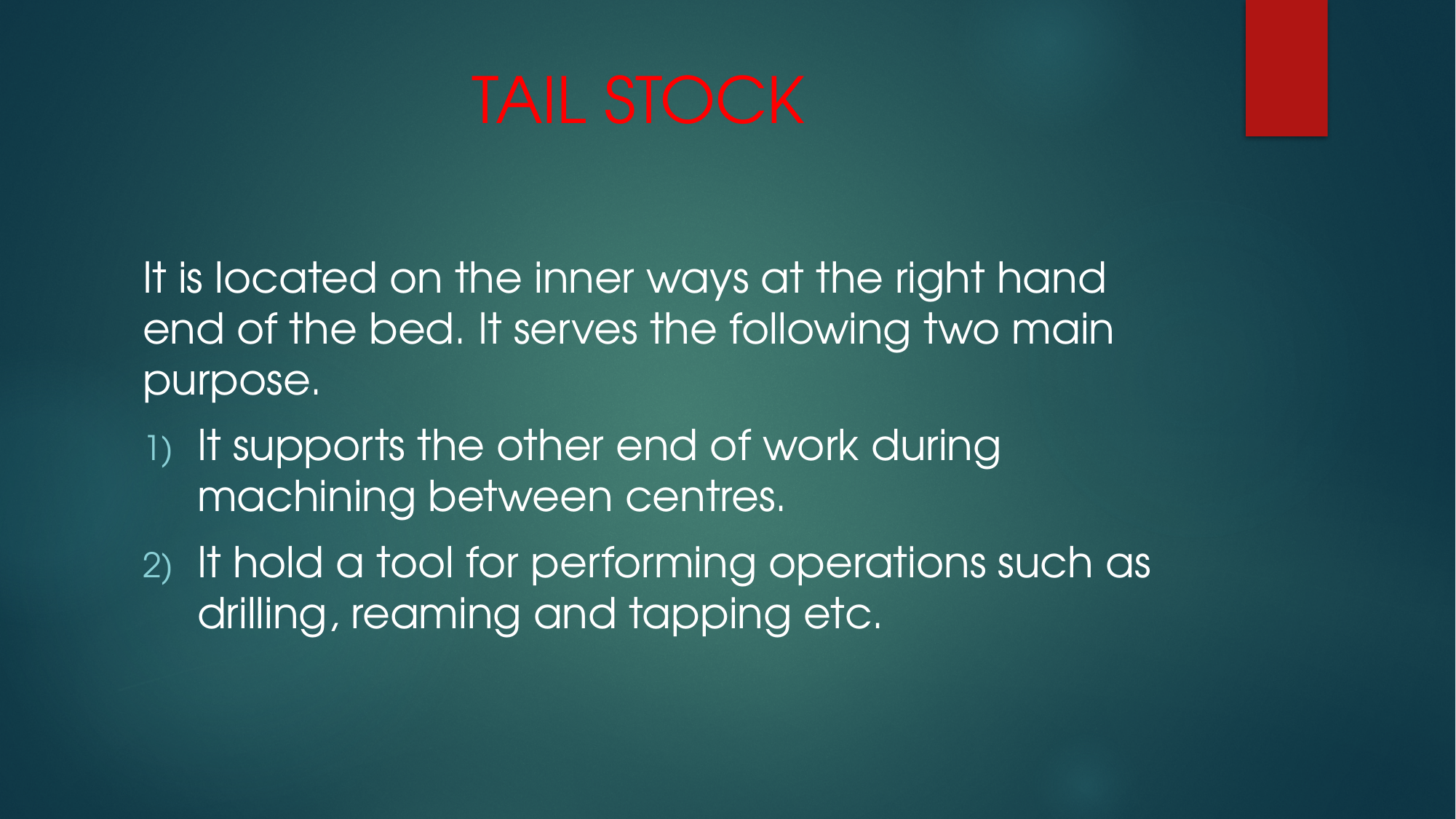

# TAIL STOCK
It is located on the inner ways at the right hand end of the bed. It serves the following two main purpose.
It supports the other end of work during machining between centres.
It hold a tool for performing operations such as drilling, reaming and tapping etc.